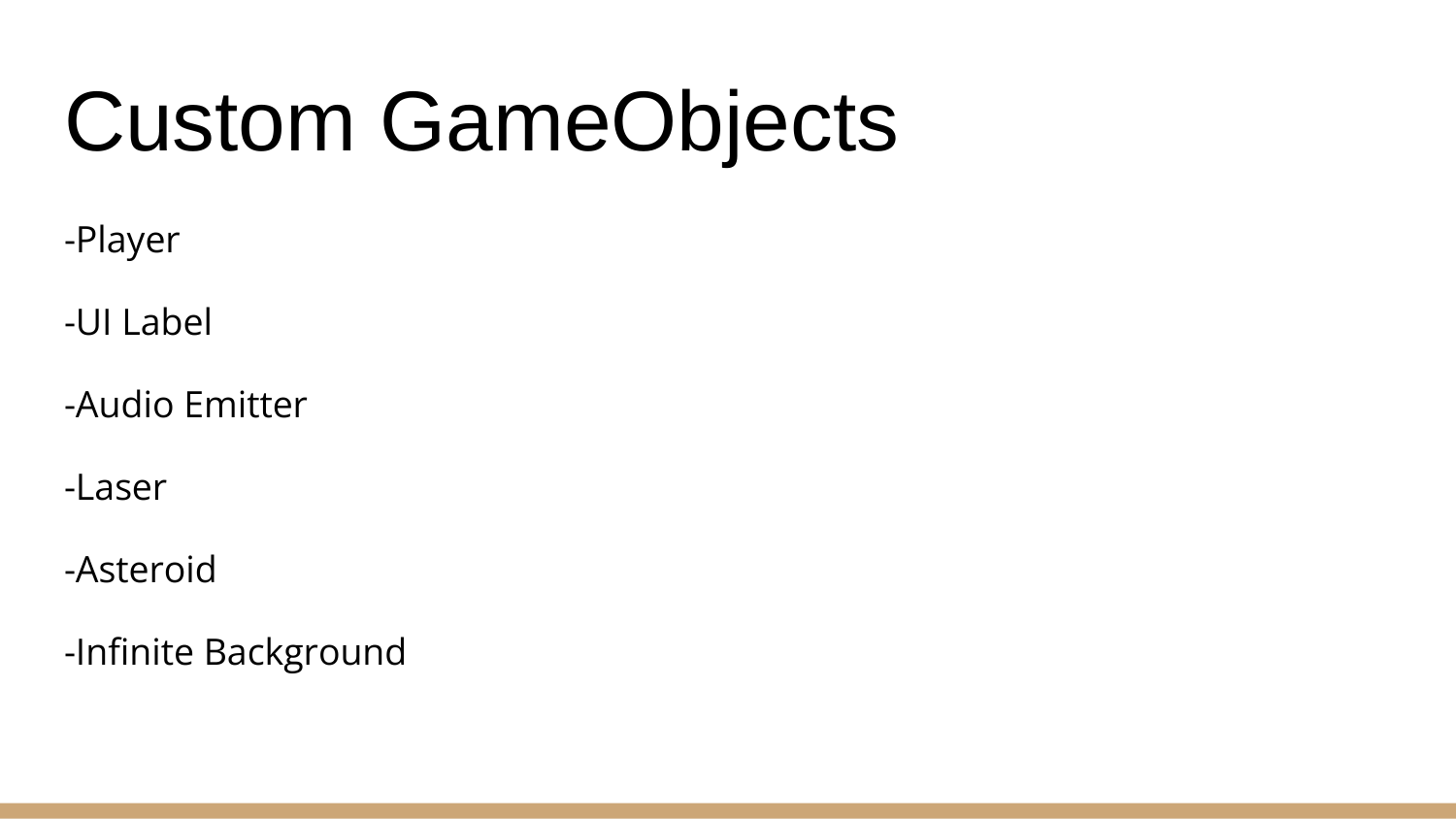

# Custom GameObjects
-Player
-UI Label
-Audio Emitter
-Laser
-Asteroid
-Infinite Background